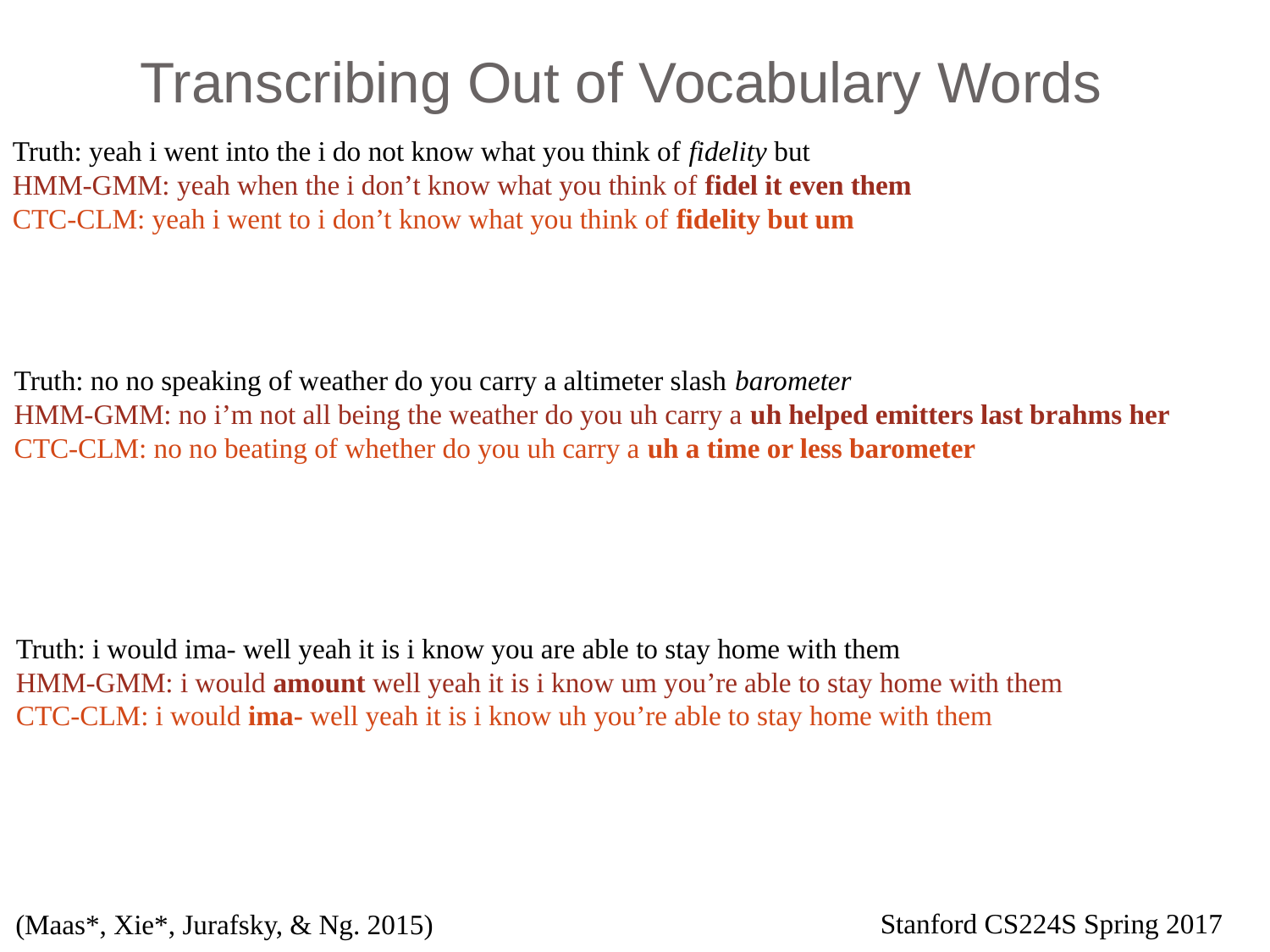

# Transcribing Out of Vocabulary Words
Truth: yeah i went into the i do not know what you think of fidelity but
HMM-GMM: yeah when the i don’t know what you think of fidel it even them
CTC-CLM: yeah i went to i don’t know what you think of fidelity but um
Truth: no no speaking of weather do you carry a altimeter slash barometer
HMM-GMM: no i’m not all being the weather do you uh carry a uh helped emitters last brahms her
CTC-CLM: no no beating of whether do you uh carry a uh a time or less barometer
Truth: i would ima- well yeah it is i know you are able to stay home with them
HMM-GMM: i would amount well yeah it is i know um you’re able to stay home with them
CTC-CLM: i would ima- well yeah it is i know uh you’re able to stay home with them
(Maas*, Xie*, Jurafsky, & Ng. 2015)